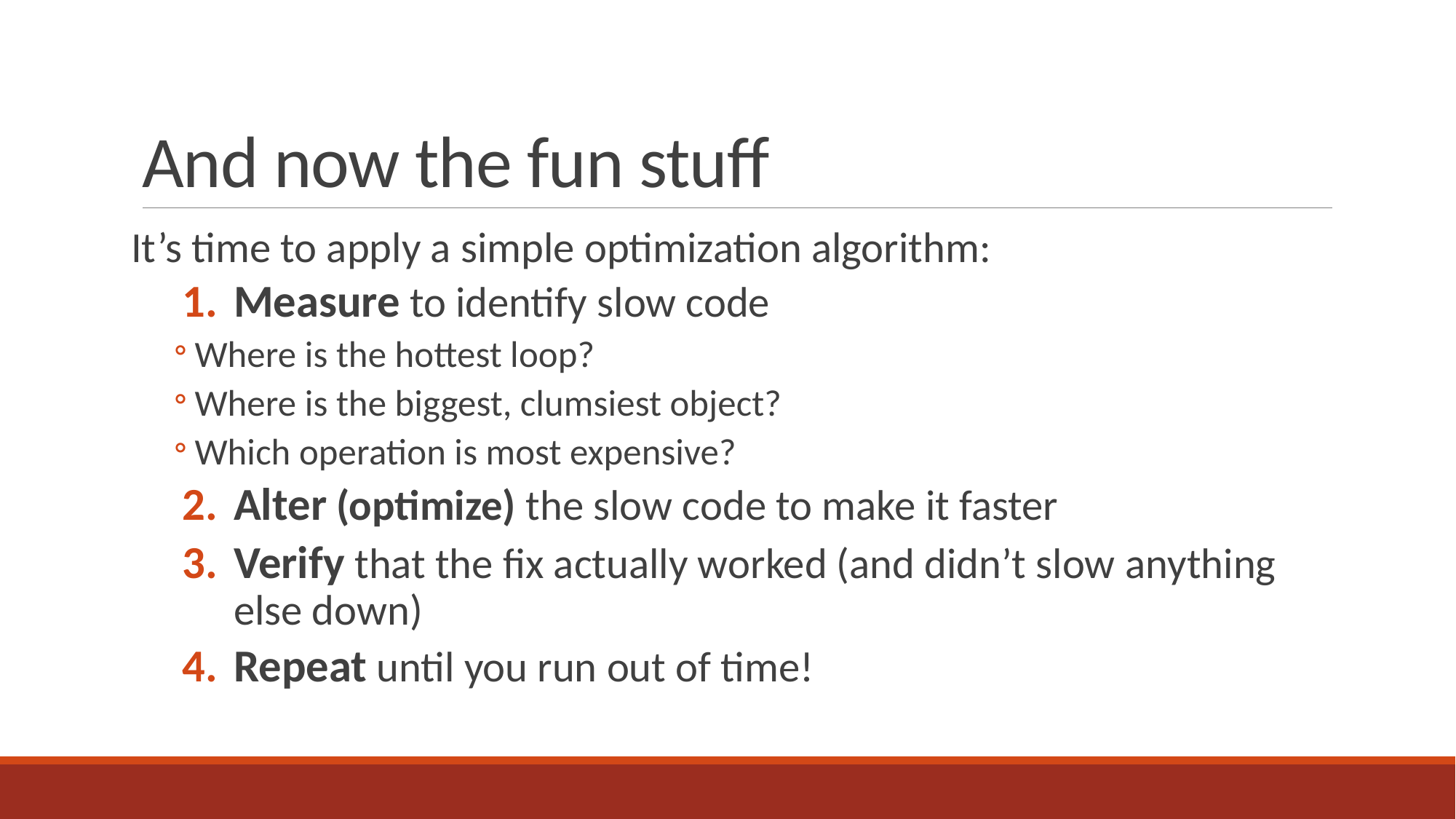

# And now the fun stuff
It’s time to apply a simple optimization algorithm:
Measure to identify slow code
Where is the hottest loop?
Where is the biggest, clumsiest object?
Which operation is most expensive?
Alter (optimize) the slow code to make it faster
Verify that the fix actually worked (and didn’t slow anything else down)
Repeat until you run out of time!